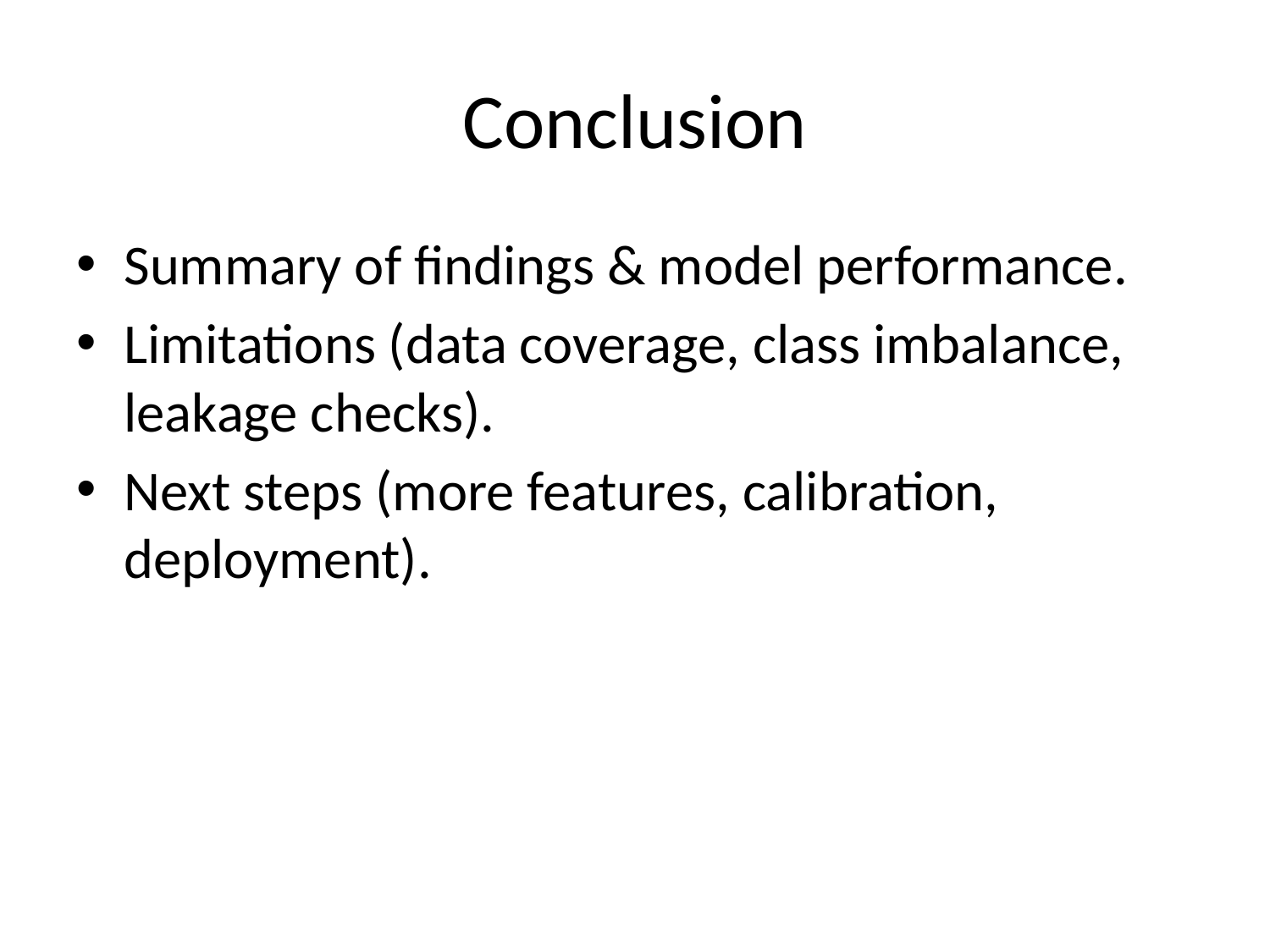

# Conclusion
Summary of findings & model performance.
Limitations (data coverage, class imbalance, leakage checks).
Next steps (more features, calibration, deployment).